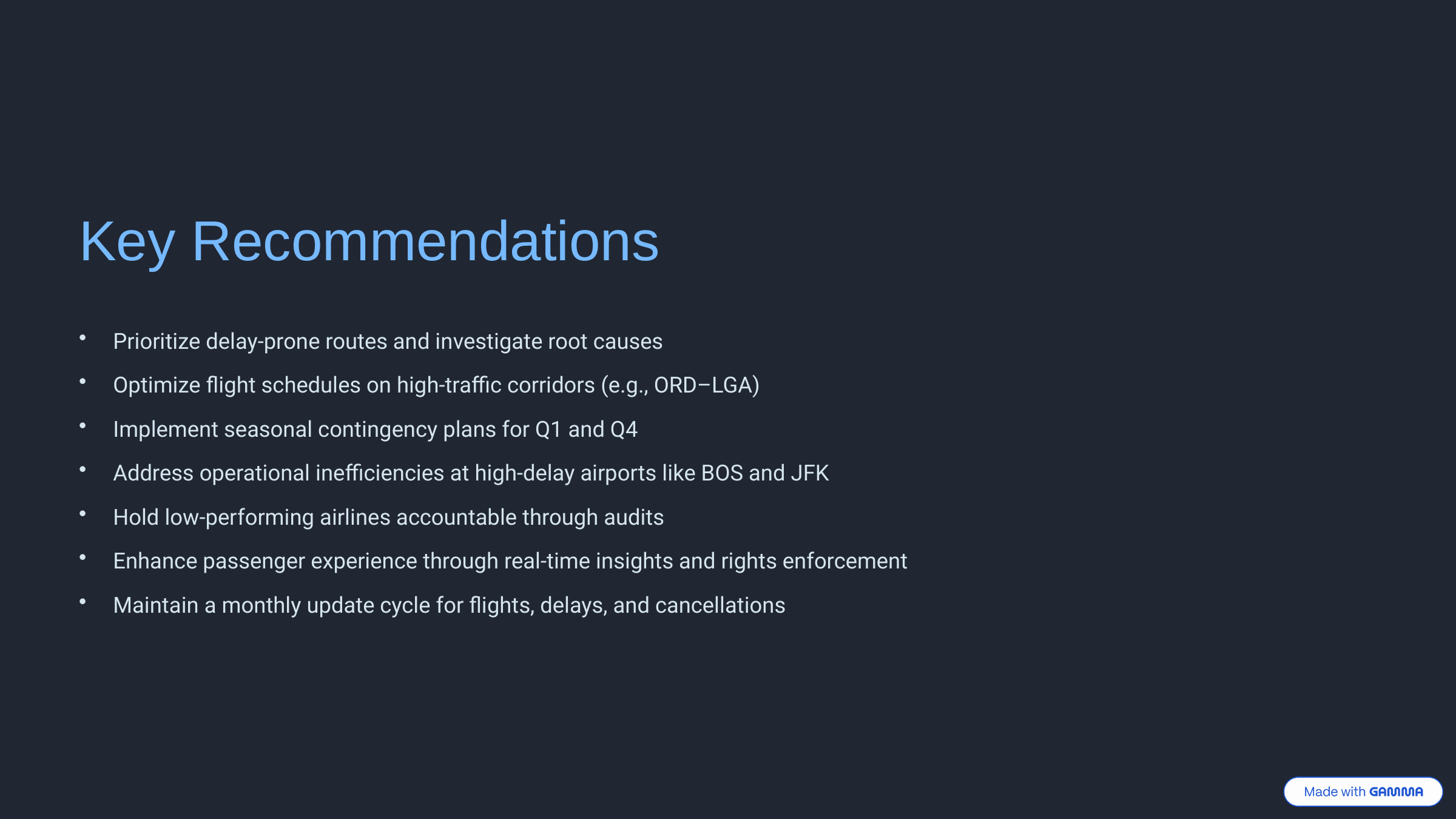

Key Recommendations
Prioritize delay-prone routes and investigate root causes
Optimize flight schedules on high-traffic corridors (e.g., ORD–LGA)
Implement seasonal contingency plans for Q1 and Q4
Address operational inefficiencies at high-delay airports like BOS and JFK
Hold low-performing airlines accountable through audits
Enhance passenger experience through real-time insights and rights enforcement
Maintain a monthly update cycle for flights, delays, and cancellations